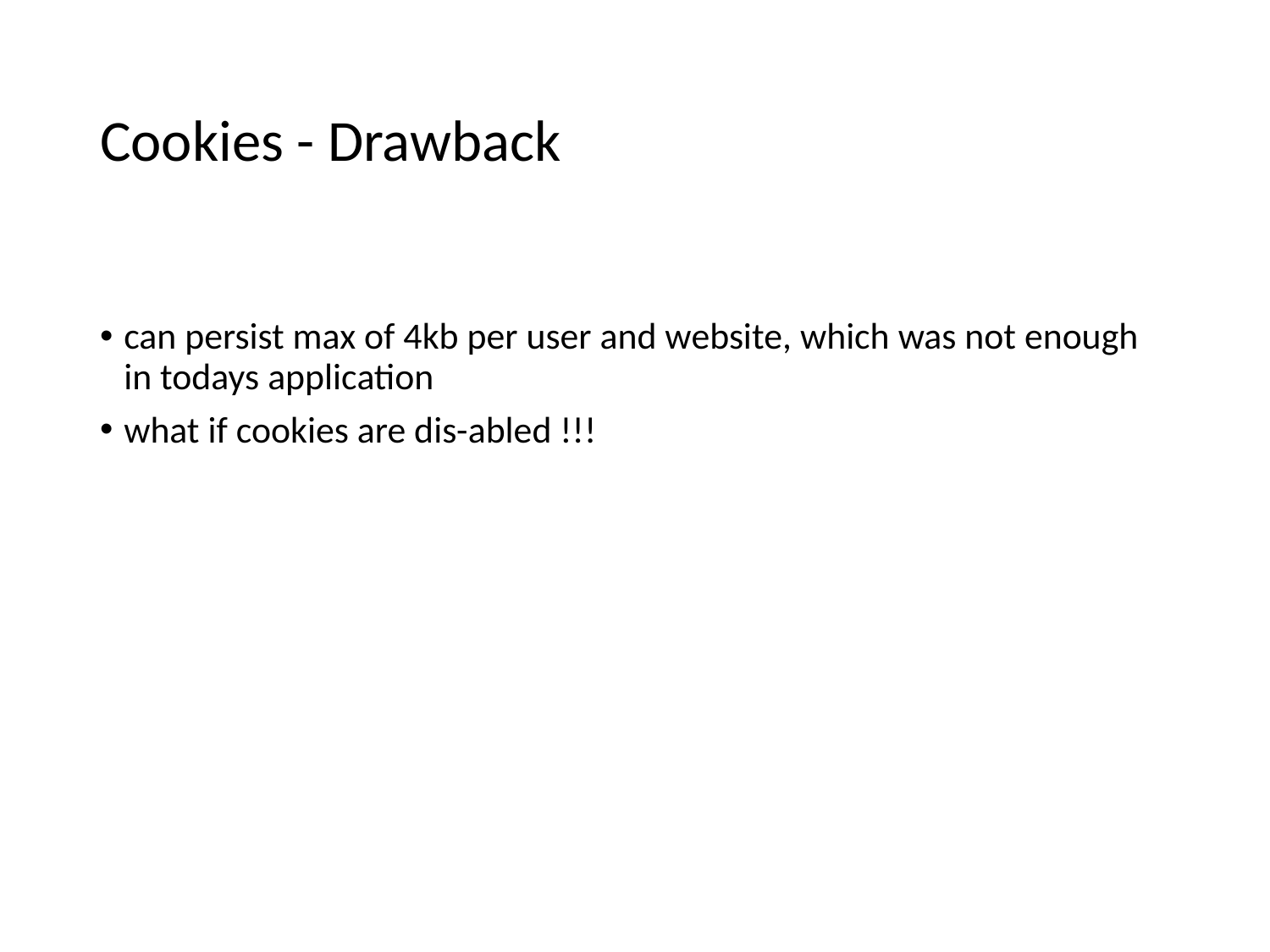

# Cookies - Drawback

can persist max of 4kb per user and website, which was not enough in todays application
what if cookies are dis-abled !!!